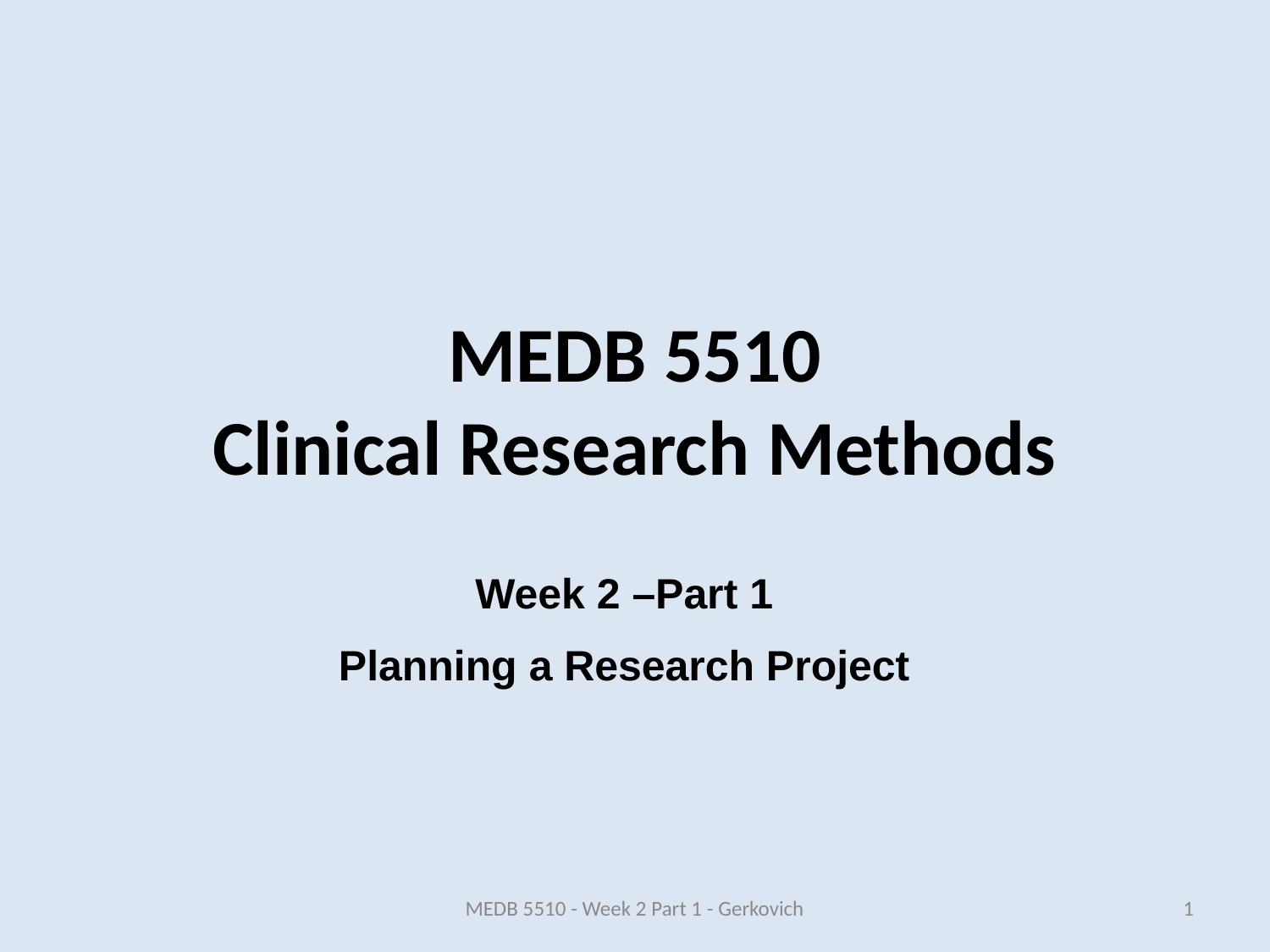

# MEDB 5510 Clinical Research Methods
Week 2 –Part 1
Planning a Research Project
MEDB 5510 - Week 2 Part 1 - Gerkovich
1